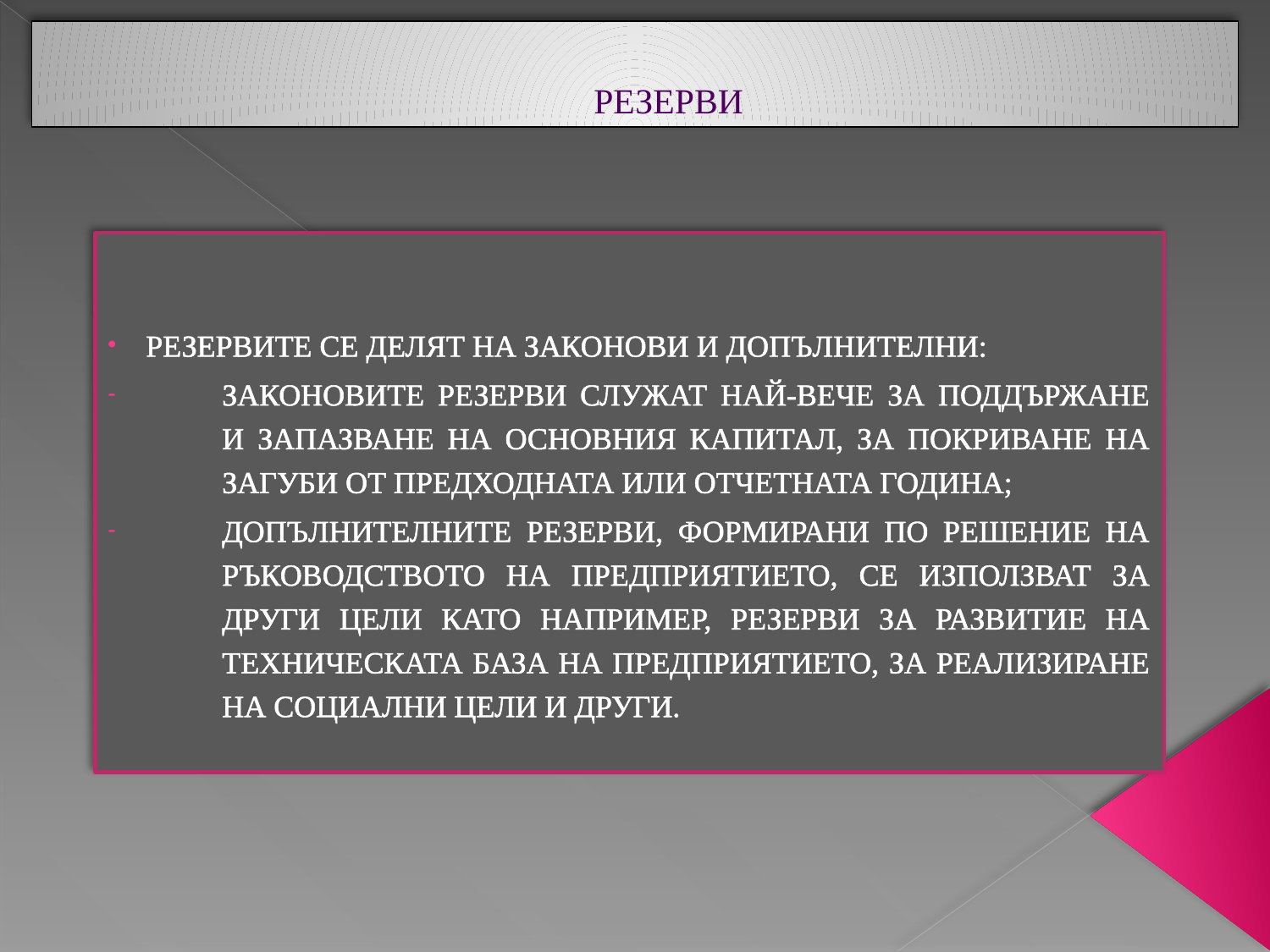

# РЕЗЕРВИ

РЕЗЕРВИТЕ СЕ ДЕЛЯТ НА ЗАКОНОВИ И ДОПЪЛНИТЕЛНИ:
ЗАКОНОВИТЕ РЕЗЕРВИ СЛУЖАТ НАЙ-ВЕЧЕ ЗА ПОДДЪРЖАНЕ И ЗАПАЗВАНЕ НА ОСНОВНИЯ КАПИТАЛ, ЗА ПОКРИВАНЕ НА ЗАГУБИ ОТ ПРЕДХОДНАТА ИЛИ ОТЧЕТНАТА ГОДИНА;
ДОПЪЛНИТЕЛНИТЕ РЕЗЕРВИ, ФОРМИРАНИ ПО РЕШЕНИЕ НА РЪКОВОДСТВОТО НА ПРЕДПРИЯТИЕТО, СЕ ИЗПОЛЗВАТ ЗА ДРУГИ ЦЕЛИ КАТО НАПРИМЕР, РЕЗЕРВИ ЗА РАЗВИТИЕ НА ТЕХНИЧЕСКАТА БАЗА НА ПРЕДПРИЯТИЕТО, ЗА РЕАЛИЗИРАНЕ НА СОЦИАЛНИ ЦЕЛИ И ДРУГИ.